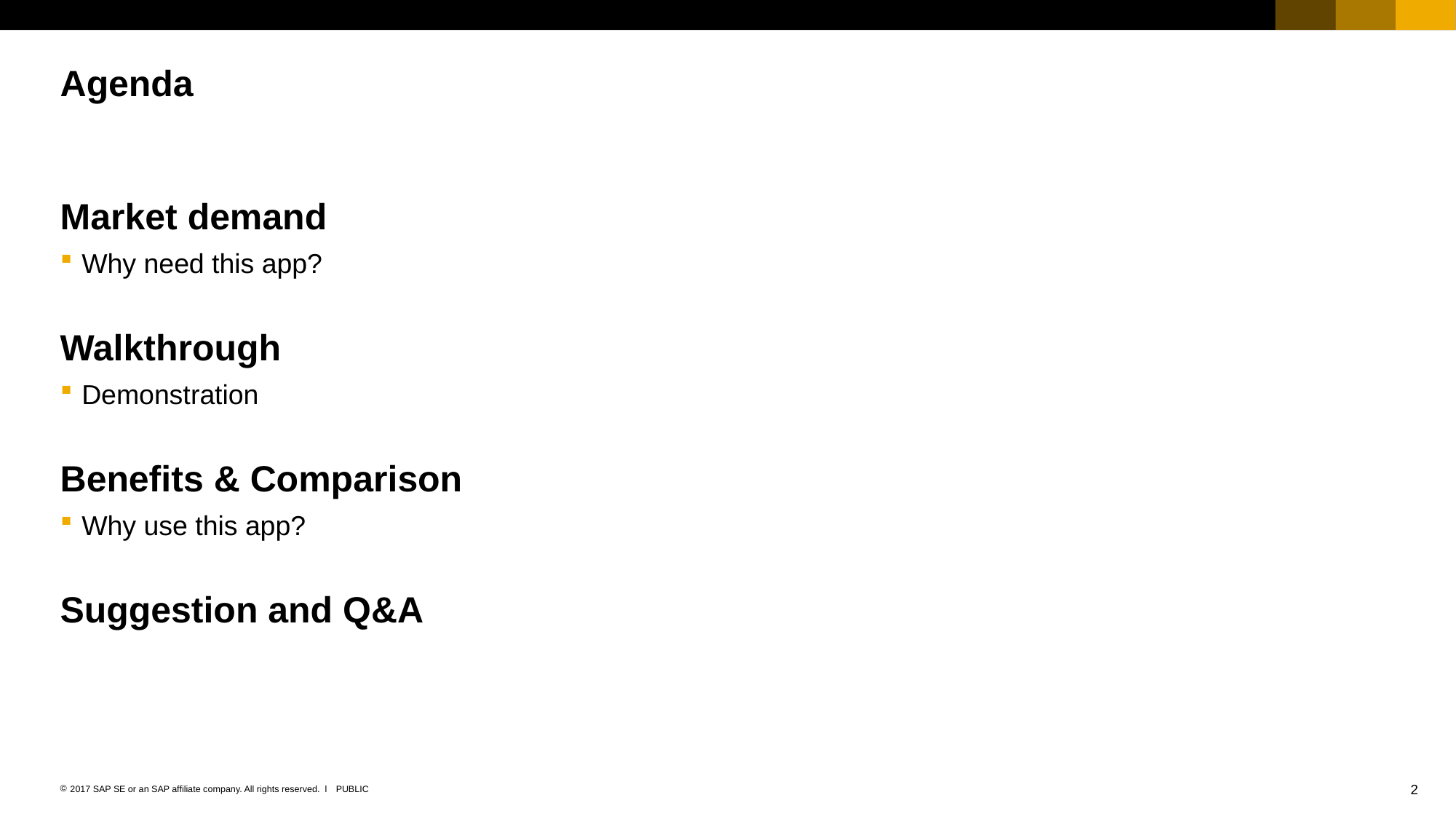

# Agenda
Market demand
Why need this app?
Walkthrough
Demonstration
Benefits & Comparison
Why use this app?
Suggestion and Q&A